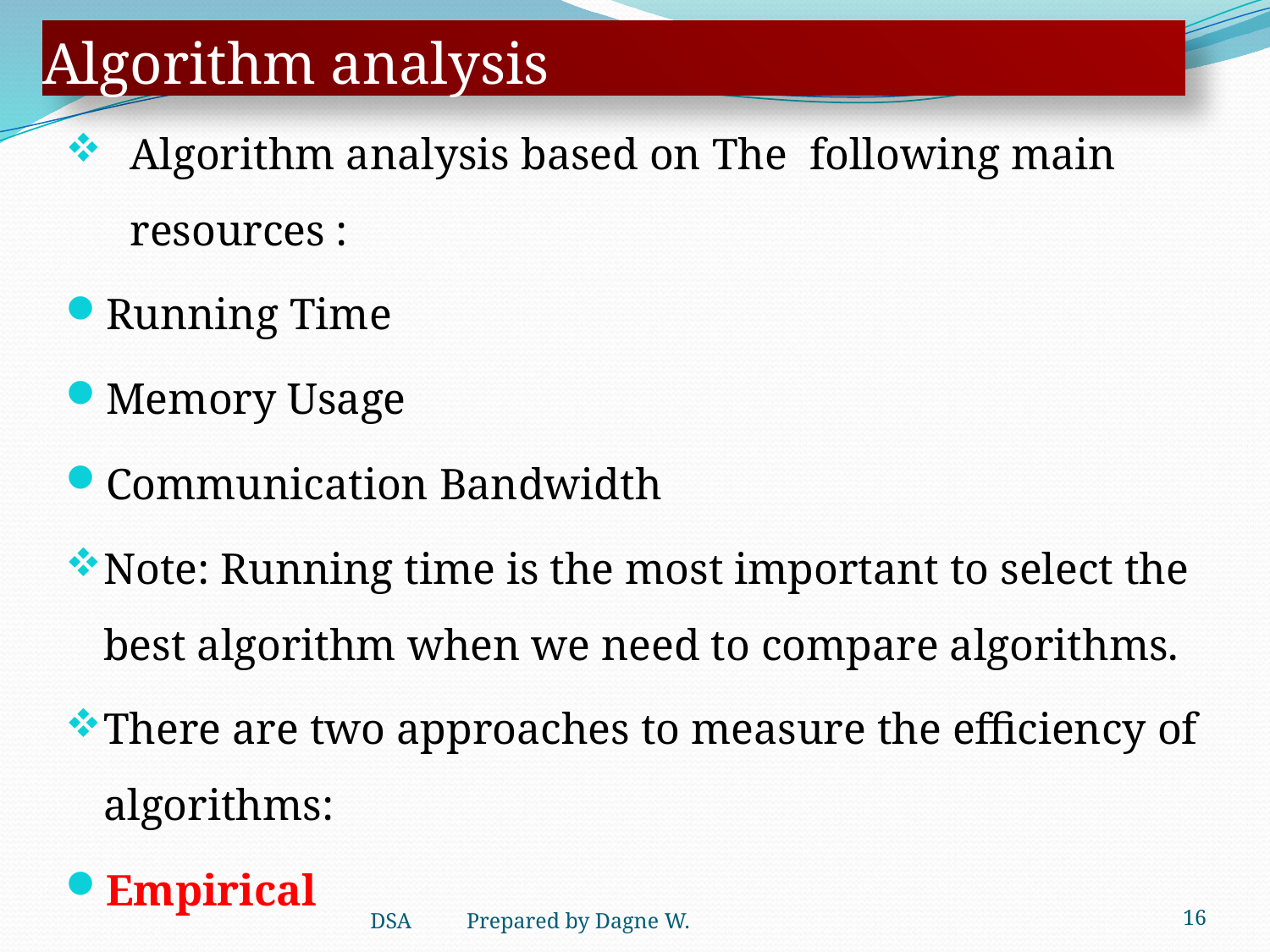

# Algorithm analysis
Algorithm analysis based on The  following main resources :
Running Time
Memory Usage
Communication Bandwidth
Note: Running time is the most important to select the best algorithm when we need to compare algorithms.
There are two approaches to measure the efficiency of algorithms:
Empirical
Theoretical

16
DSA          Prepared by Dagne W.